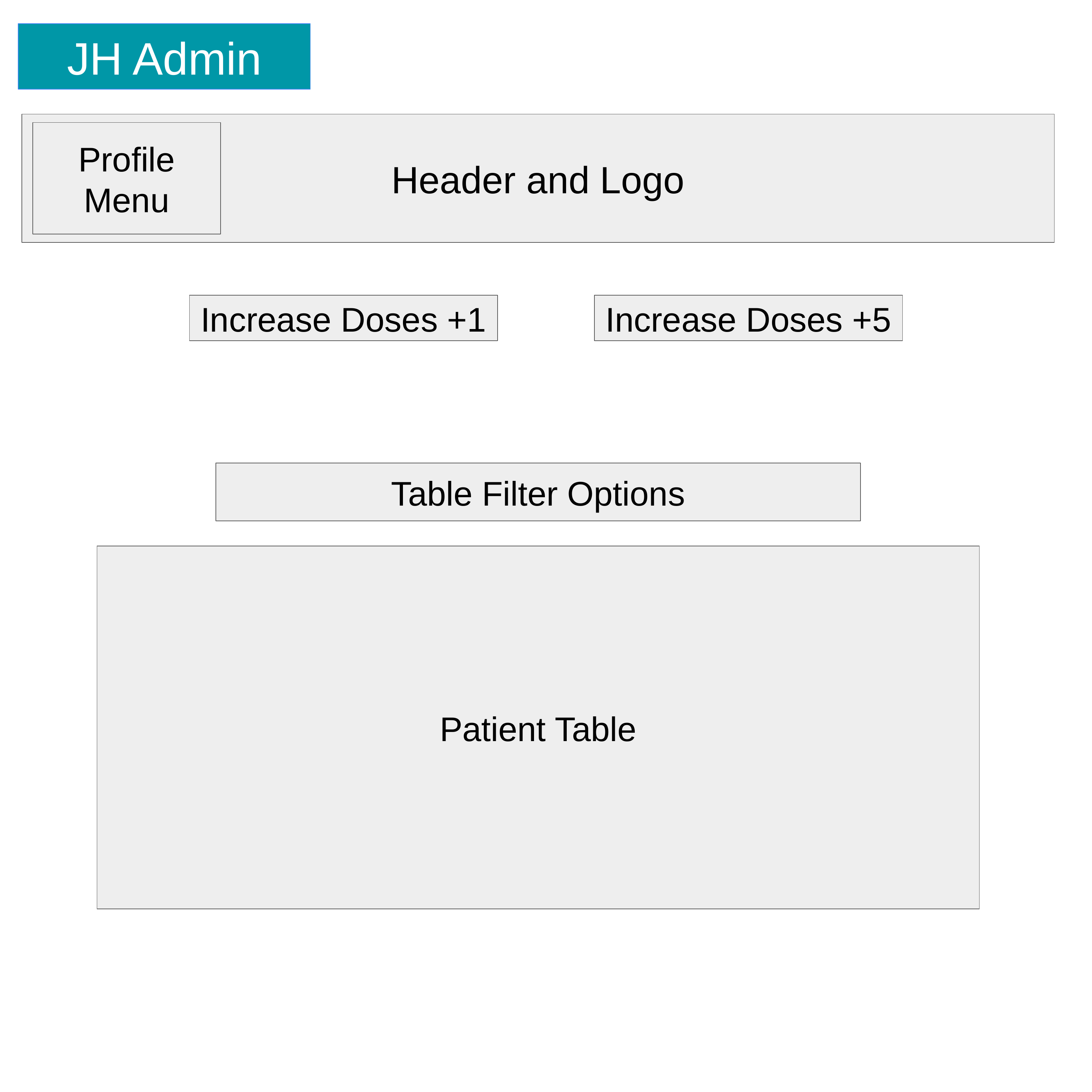

JH Admin
Header and Logo
Profile Menu
Increase Doses +1
Increase Doses +5
Table Filter Options
Patient Table